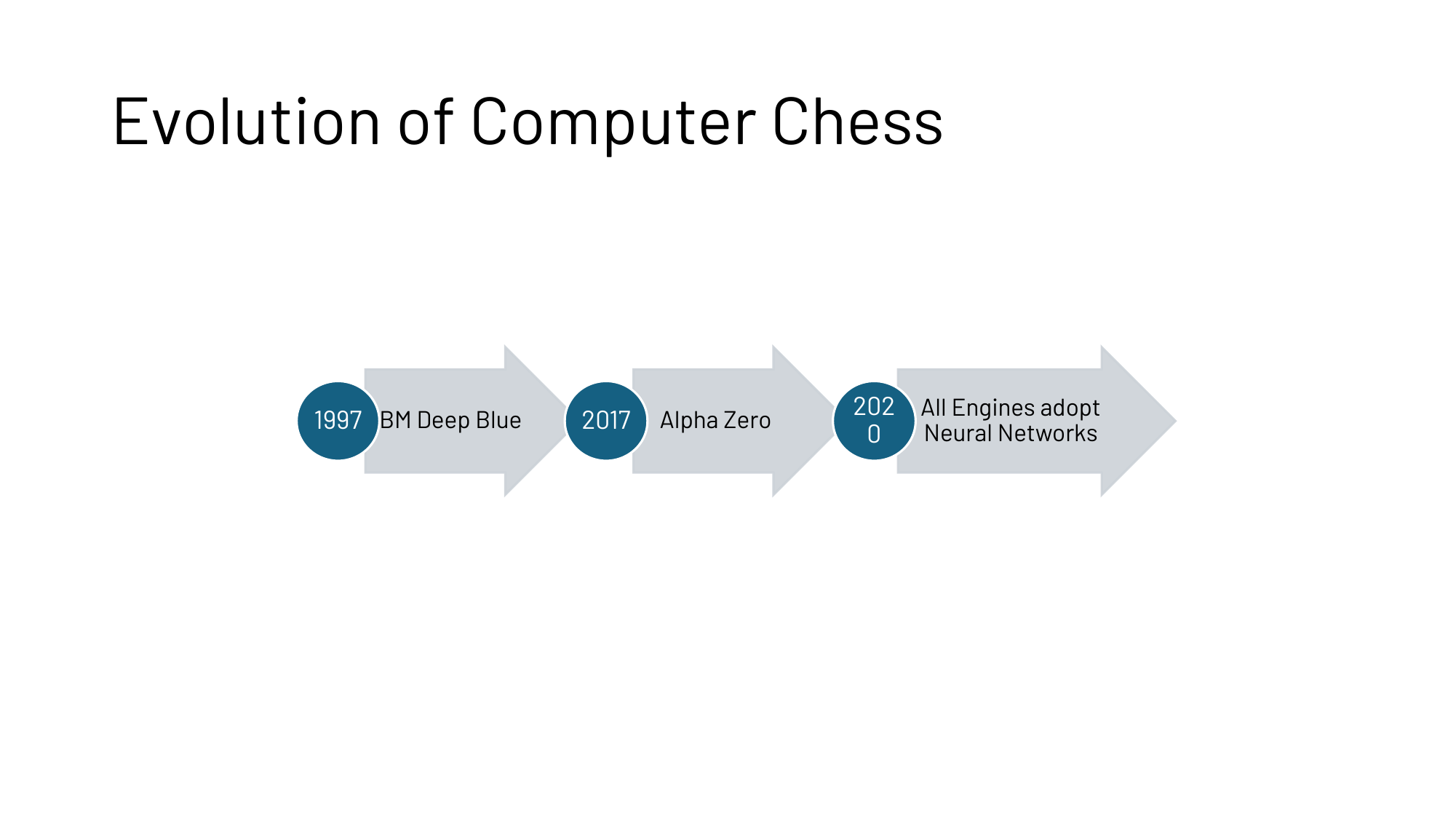

# Evolution of Computer Chess
IBM Deep Blue
1997
Alpha Zero
2017
All Engines adopt Neural Networks
2020